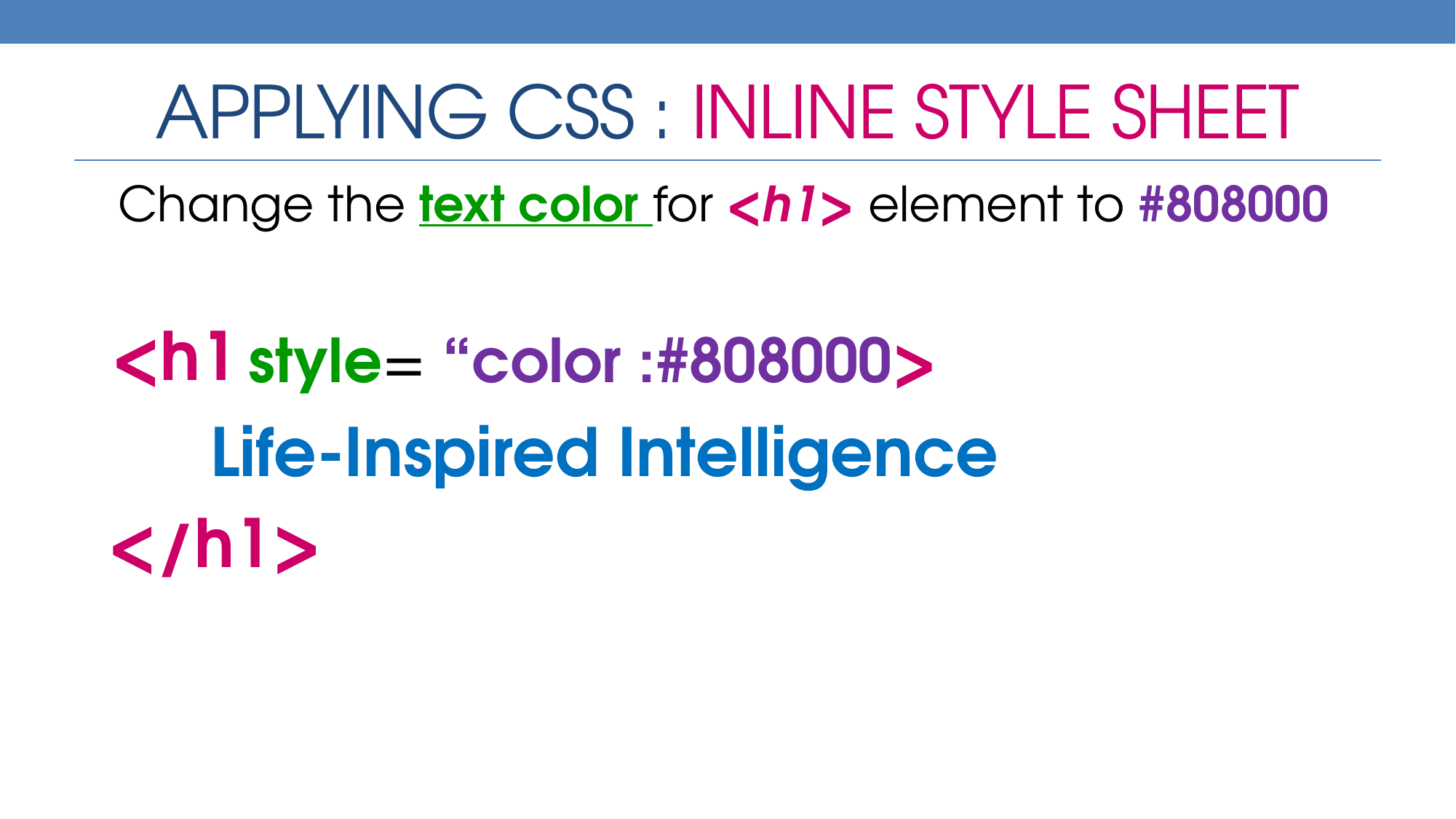

# APPLYING CSS : INLINE STYLE SHEET
Change the text color for <h1> element to #808000
<h1>
style= “color :#808000>
Life-Inspired Intelligence
</h1>